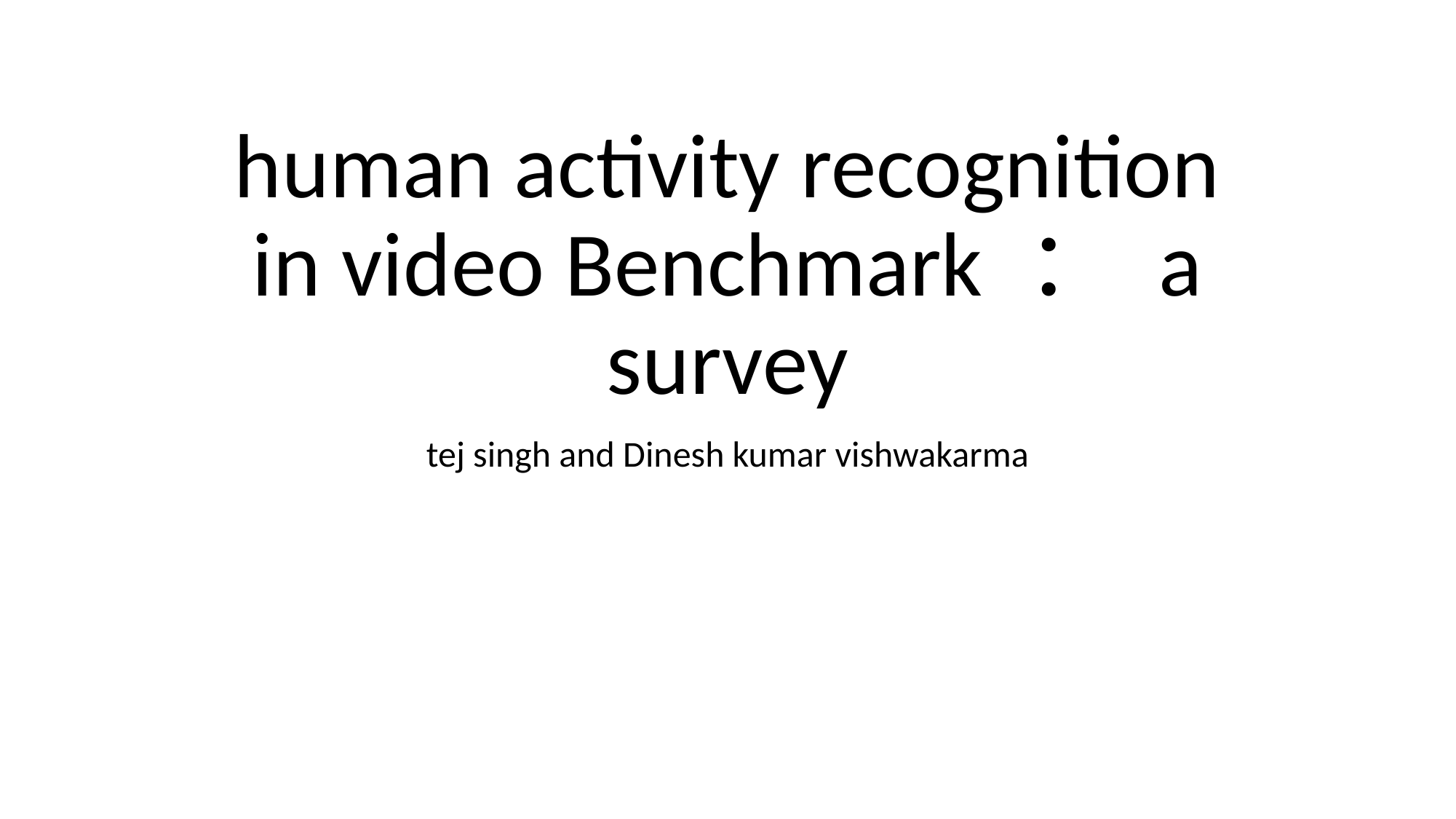

# human activity recognition in video Benchmark ： a survey
tej singh and Dinesh kumar vishwakarma